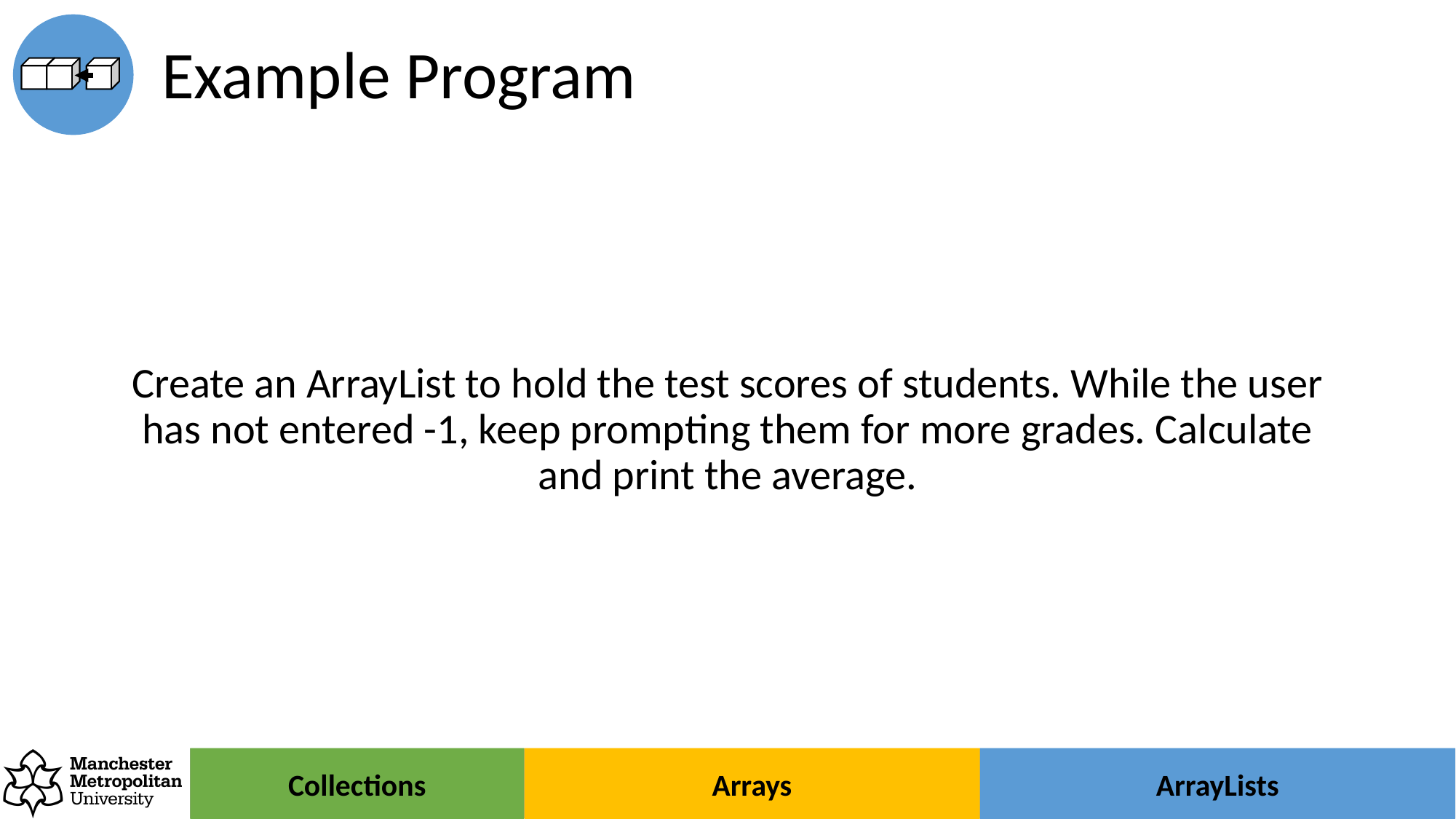

# Example Program

Create an ArrayList to hold the test scores of students. While the user has not entered -1, keep prompting them for more grades. Calculate and print the average.
Arrays
ArrayLists
Collections